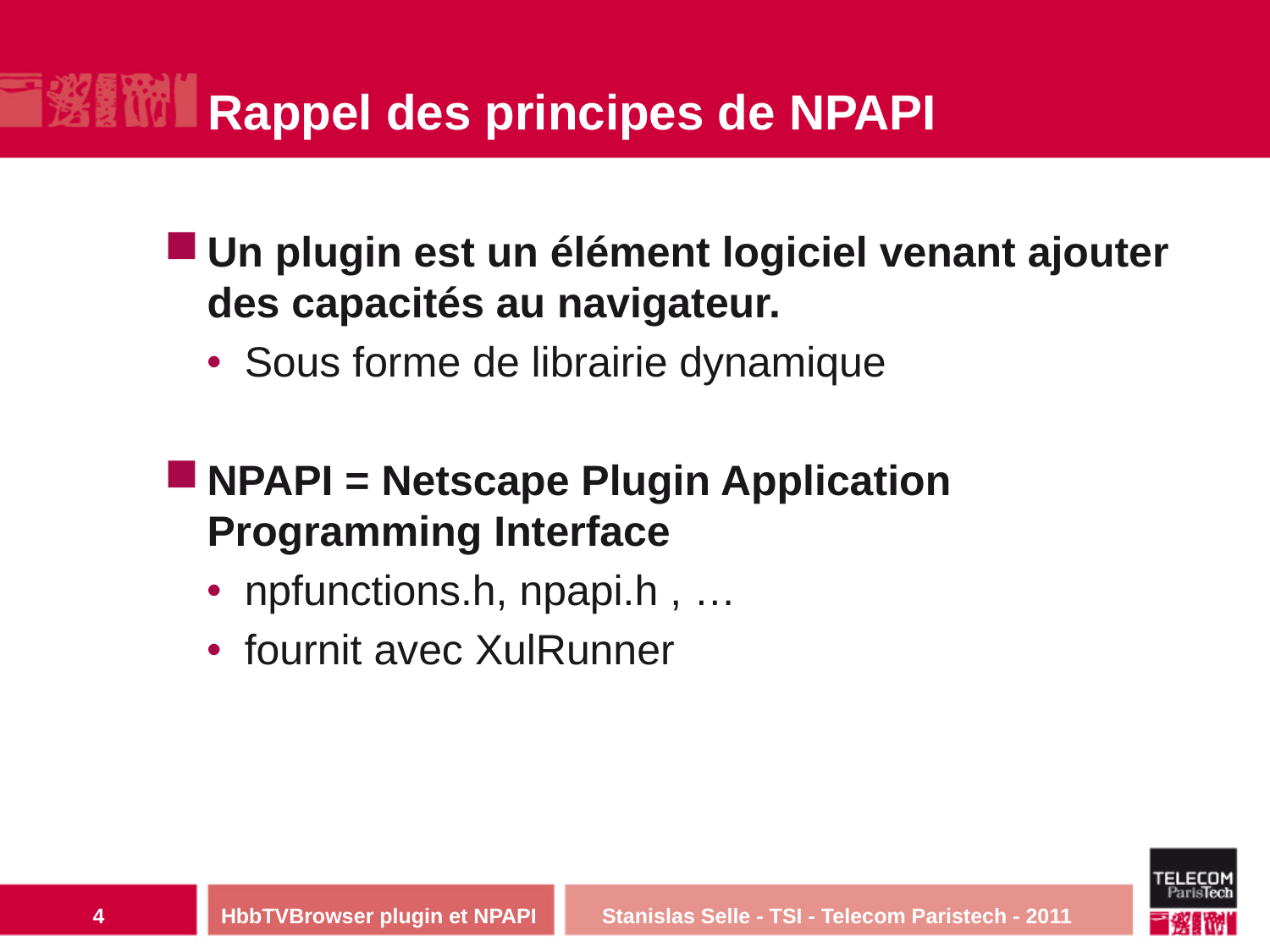

# Rappel des principes de NPAPI
Un plugin est un élément logiciel venant ajouter des capacités au navigateur.
Sous forme de librairie dynamique

NPAPI = Netscape Plugin Application Programming Interface
npfunctions.h, npapi.h , …
fournit avec XulRunner
4
HbbTVBrowser plugin et NPAPI 	Stanislas Selle - TSI - Telecom Paristech - 2011